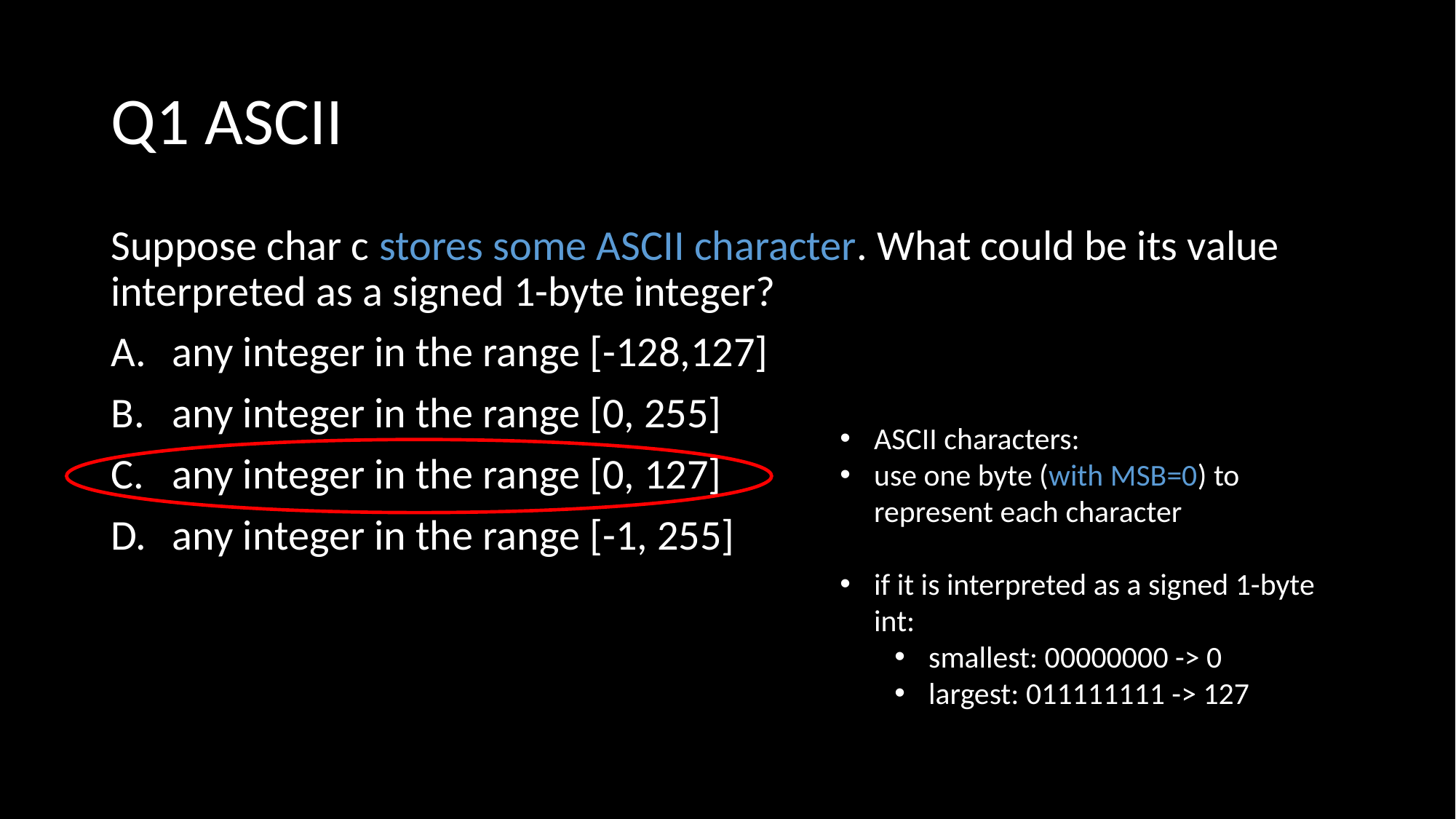

# Q1 ASCII
Suppose char c stores some ASCII character. What could be its value interpreted as a signed 1-byte integer?
any integer in the range [-128,127]
any integer in the range [0, 255]
any integer in the range [0, 127]
any integer in the range [-1, 255]

ASCII characters:
use one byte (with MSB=0) to represent each character

if it is interpreted as a signed 1-byte int:
smallest: 00000000 -> 0
largest: 011111111 -> 127